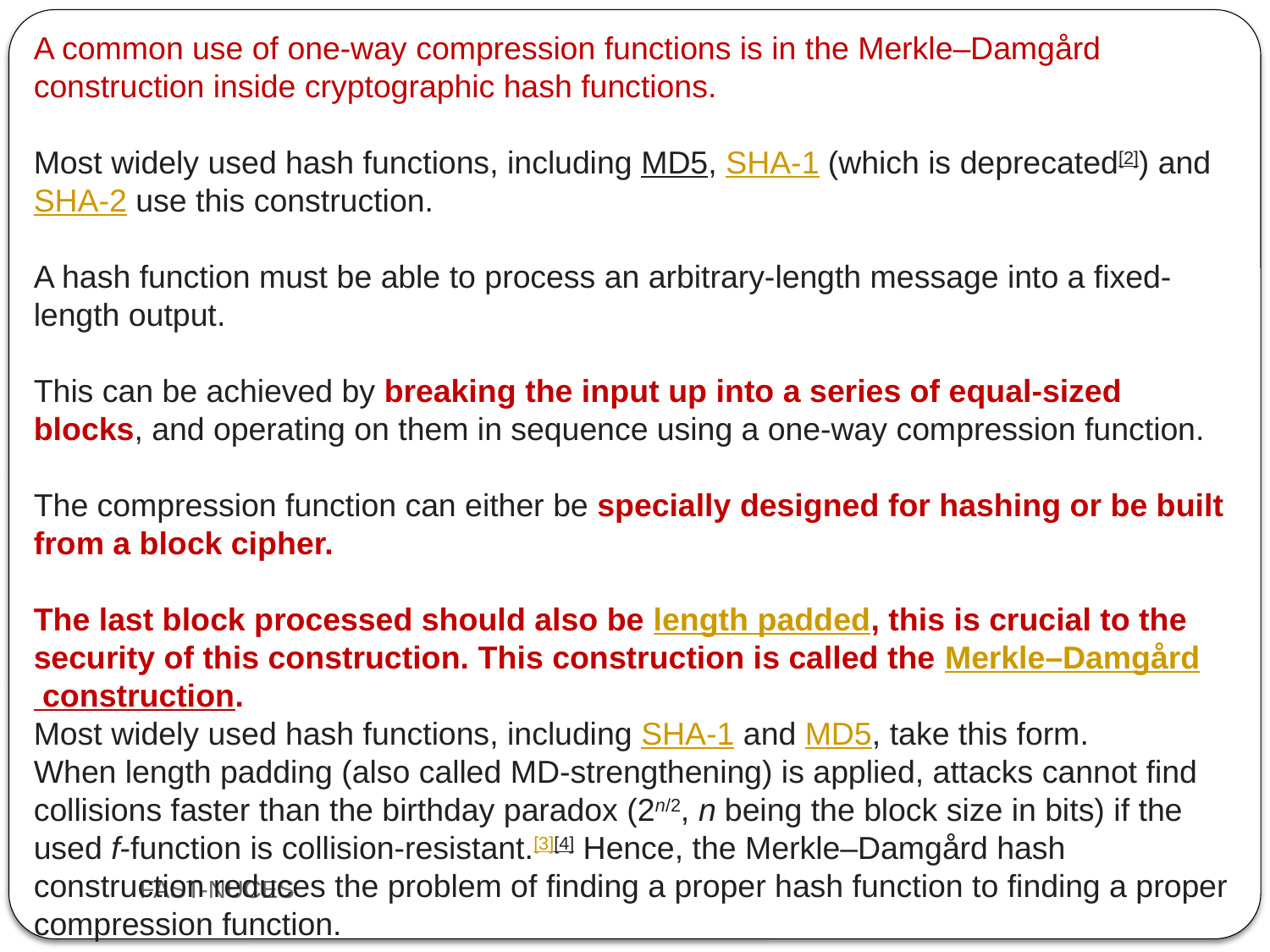

A common use of one-way compression functions is in the Merkle–Damgård construction inside cryptographic hash functions.

Most widely used hash functions, including MD5, SHA-1 (which is deprecated[2]) and SHA-2 use this construction.

A hash function must be able to process an arbitrary-length message into a fixed-length output.

This can be achieved by breaking the input up into a series of equal-sized blocks, and operating on them in sequence using a one-way compression function.

The compression function can either be specially designed for hashing or be built from a block cipher.

The last block processed should also be length padded, this is crucial to the security of this construction. This construction is called the Merkle–Damgård construction.
Most widely used hash functions, including SHA-1 and MD5, take this form.
When length padding (also called MD-strengthening) is applied, attacks cannot find collisions faster than the birthday paradox (2n/2, n being the block size in bits) if the used f-function is collision-resistant.[3][4] Hence, the Merkle–Damgård hash construction reduces the problem of finding a proper hash function to finding a proper compression function.
FAST-NUCES